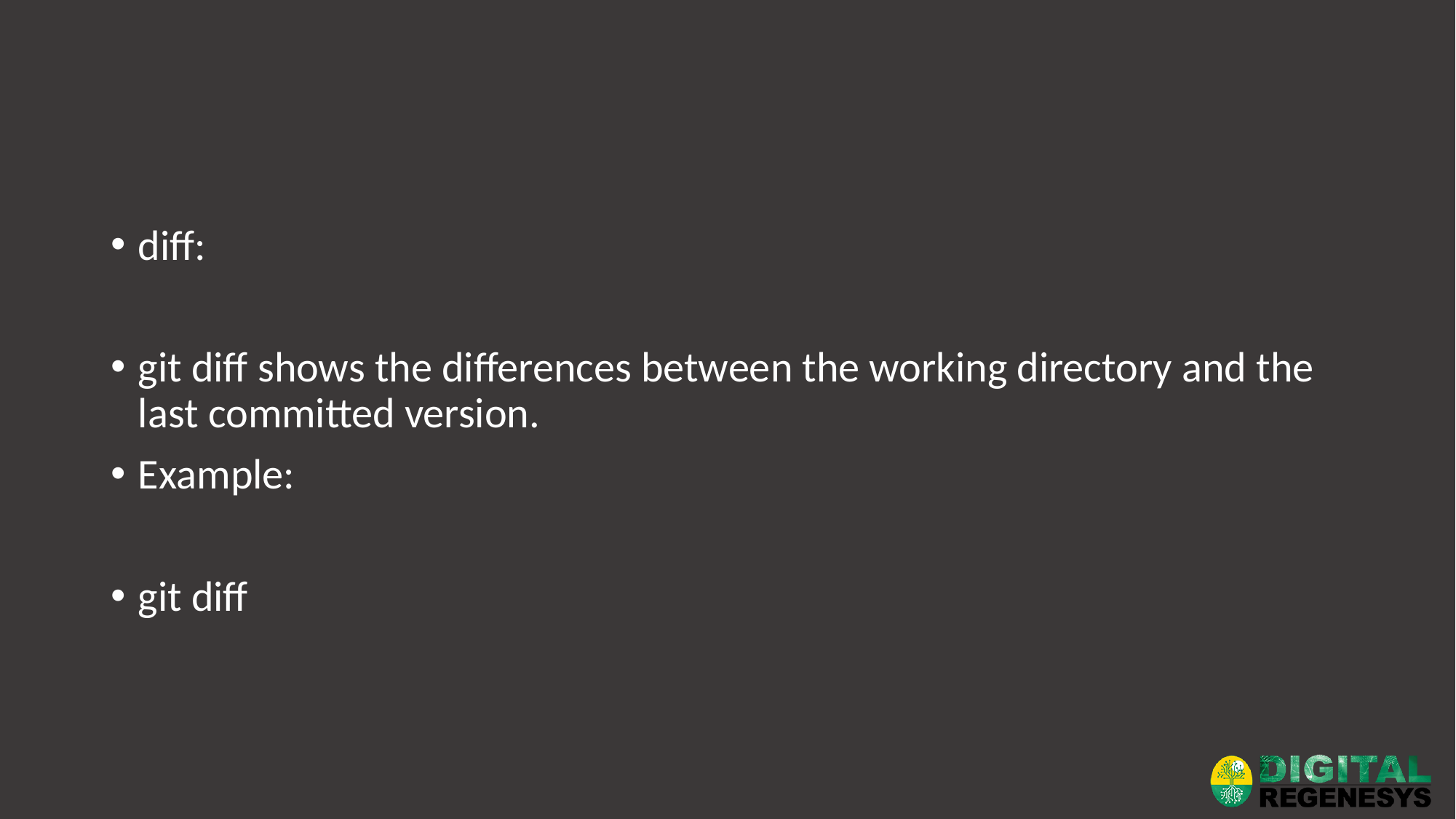

#
diff:

git diff shows the differences between the working directory and the last committed version.
Example:

git diff